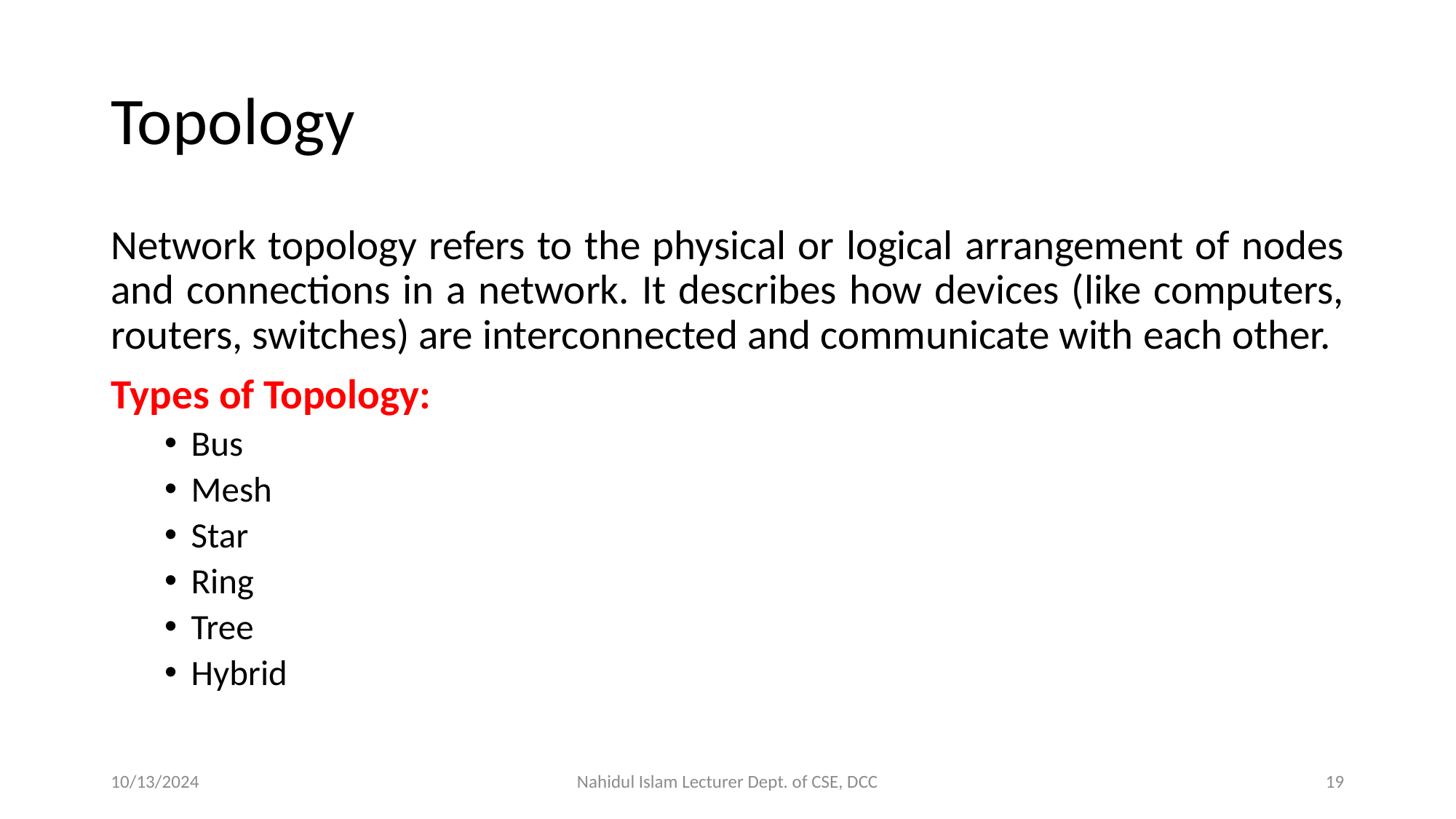

# Topology
Network topology refers to the physical or logical arrangement of nodes and connections in a network. It describes how devices (like computers, routers, switches) are interconnected and communicate with each other.
Types of Topology:
Bus
Mesh
Star
Ring
Tree
Hybrid
10/13/2024
Nahidul Islam Lecturer Dept. of CSE, DCC
19